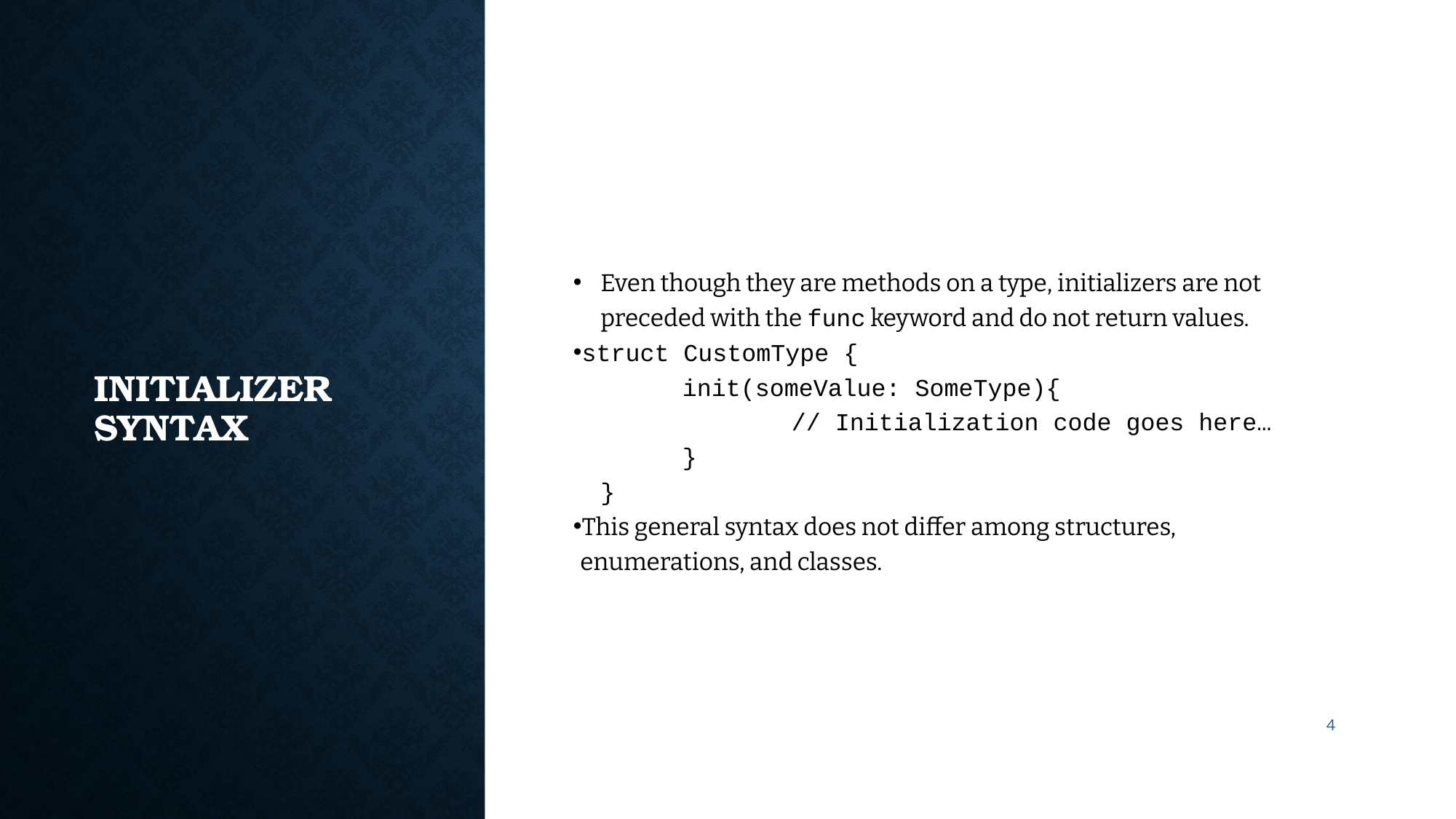

# Initializer Syntax
Even though they are methods on a type, initializers are not preceded with the func keyword and do not return values.
struct CustomType {
	init(someValue: SomeType){
		// Initialization code goes here…
	}
}
This general syntax does not differ among structures, enumerations, and classes.
4